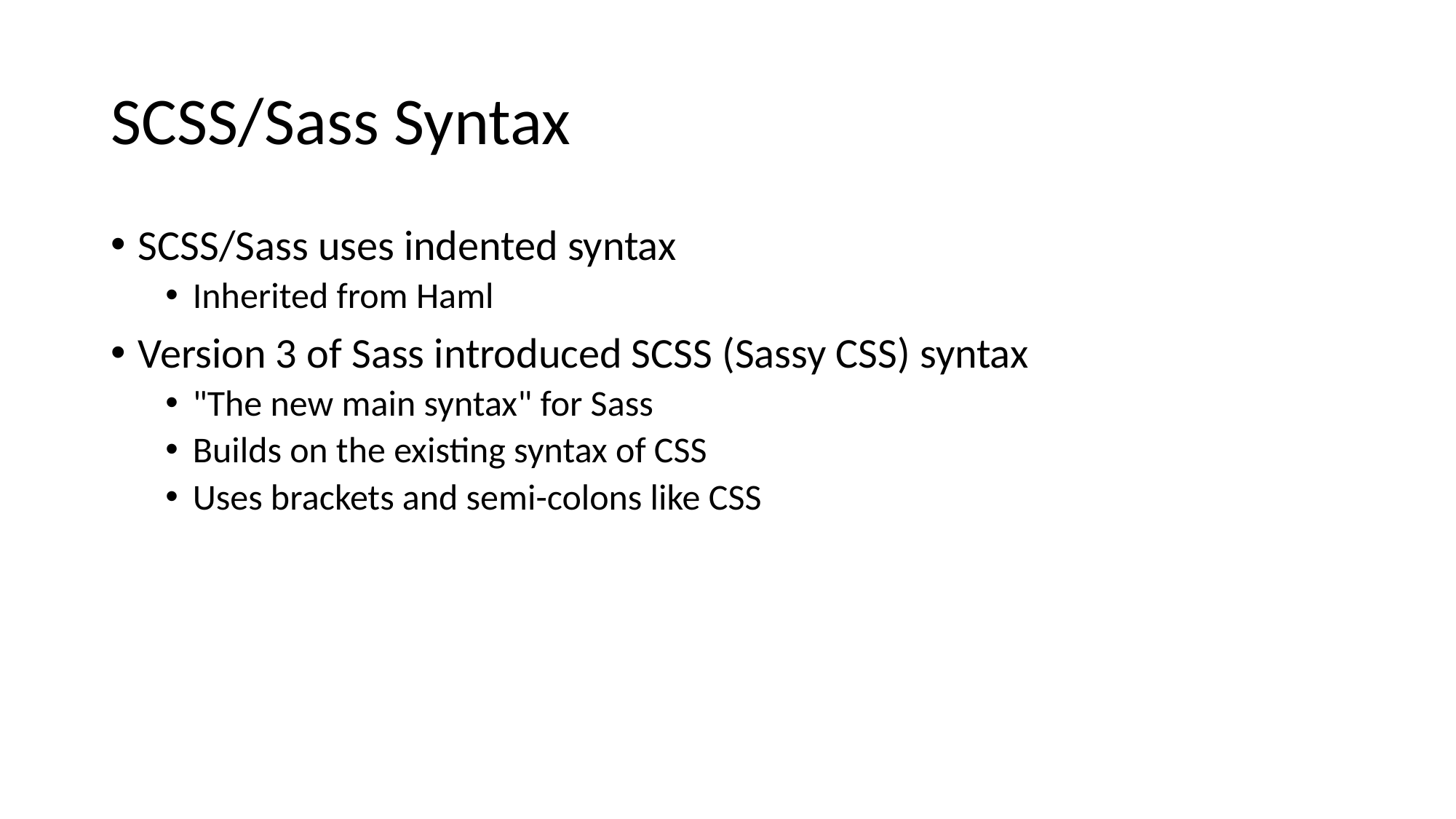

# SCSS/Sass Syntax
SCSS/Sass uses indented syntax
Inherited from Haml
Version 3 of Sass introduced SCSS (Sassy CSS) syntax
"The new main syntax" for Sass
Builds on the existing syntax of CSS
Uses brackets and semi-colons like CSS